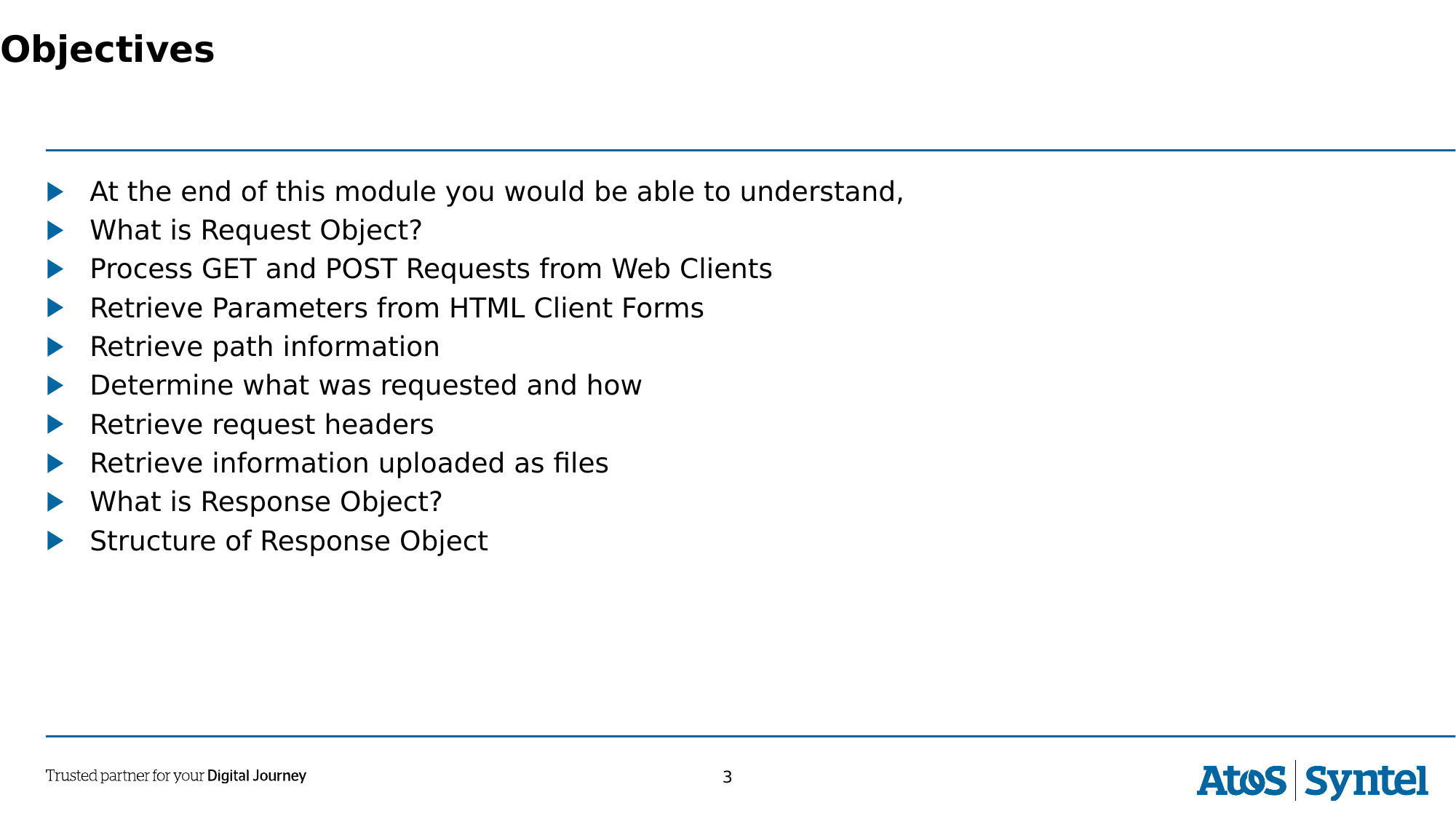

Objectives
At the end of this module you would be able to understand,
What is Request Object?
Process GET and POST Requests from Web Clients
Retrieve Parameters from HTML Client Forms
Retrieve path information
Determine what was requested and how
Retrieve request headers
Retrieve information uploaded as files
What is Response Object?
Structure of Response Object